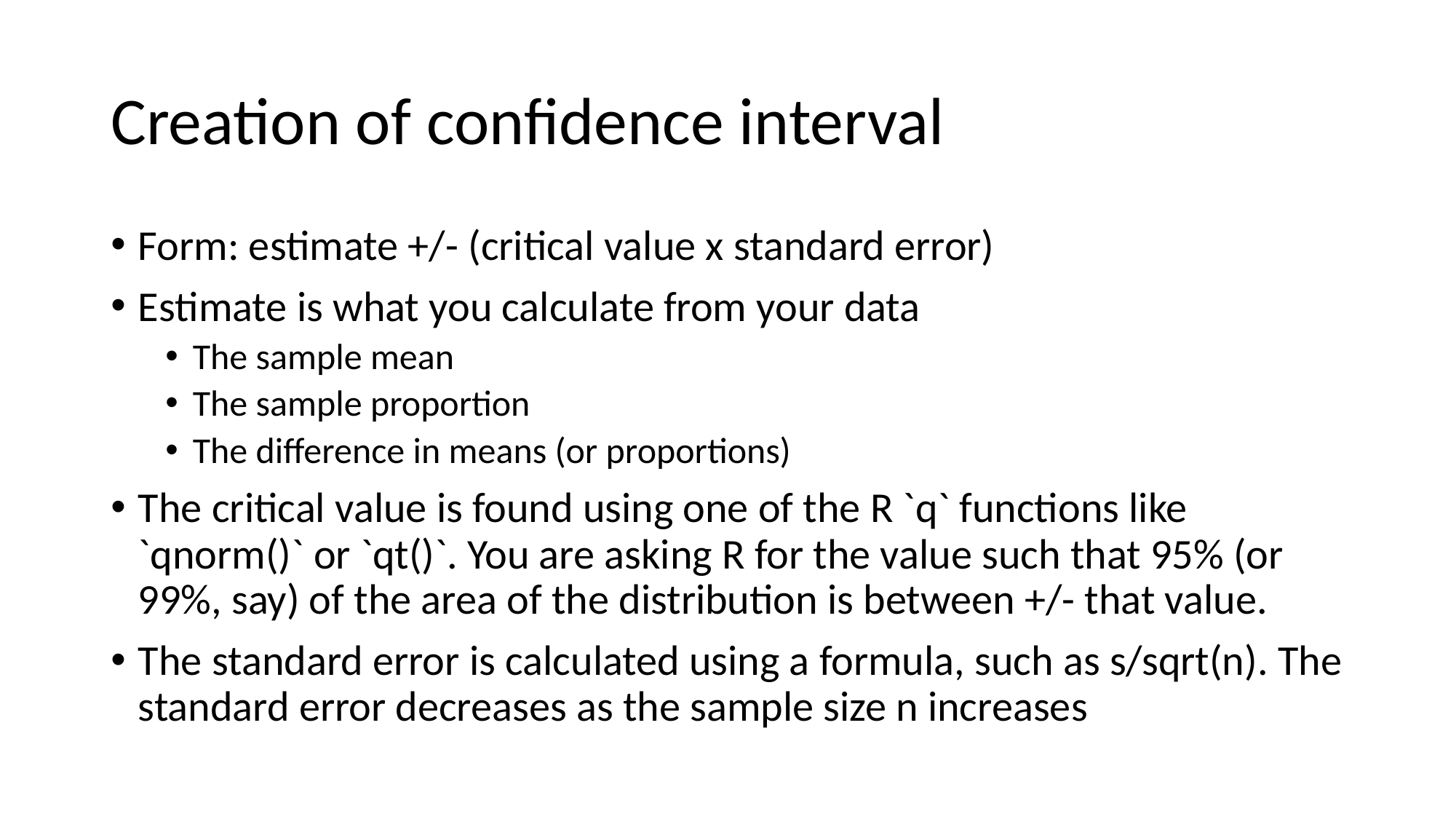

# Creation of confidence interval
Form: estimate +/- (critical value x standard error)
Estimate is what you calculate from your data
The sample mean
The sample proportion
The difference in means (or proportions)
The critical value is found using one of the R `q` functions like `qnorm()` or `qt()`. You are asking R for the value such that 95% (or 99%, say) of the area of the distribution is between +/- that value.
The standard error is calculated using a formula, such as s/sqrt(n). The standard error decreases as the sample size n increases